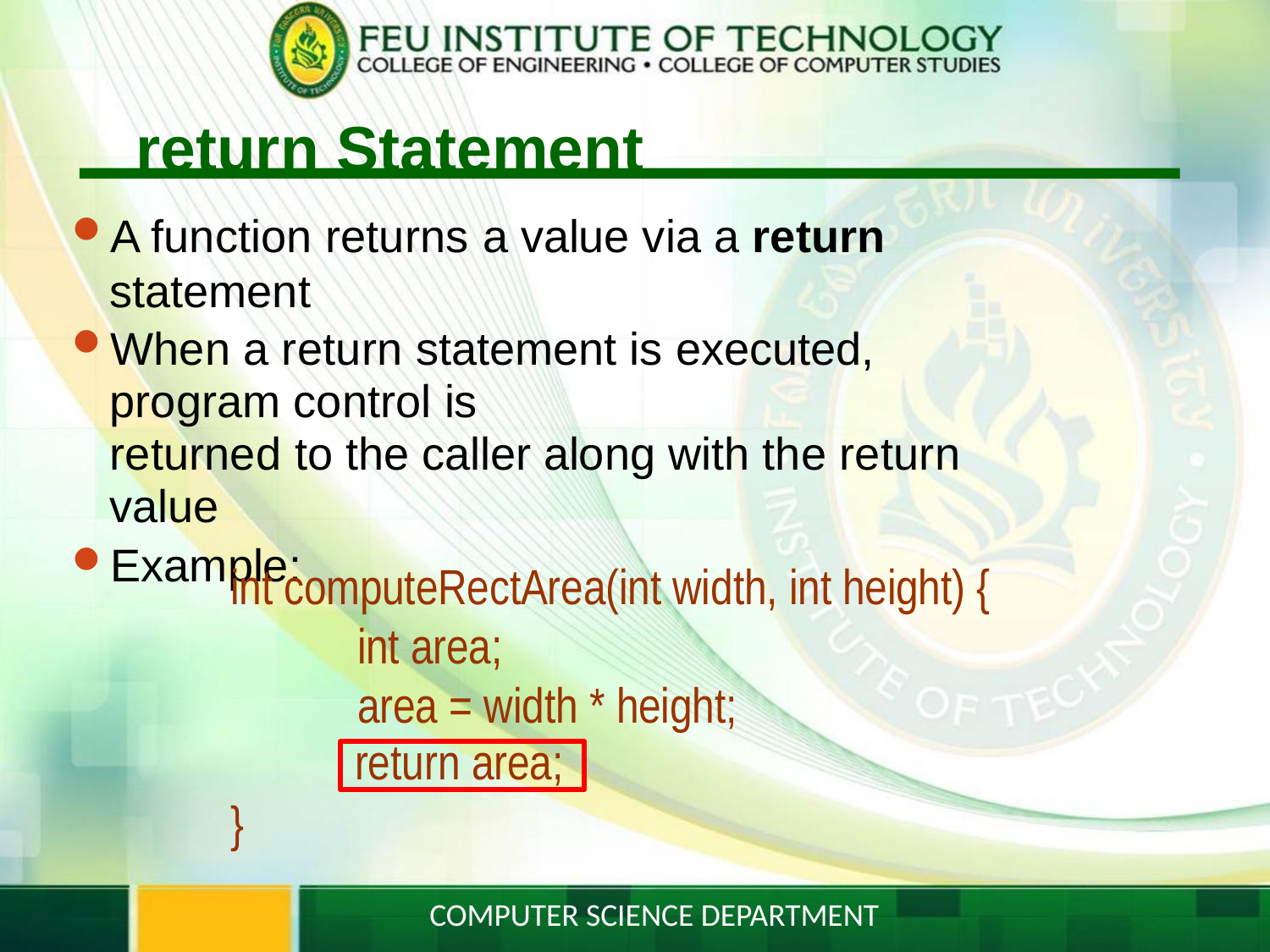

# return Statement
A function returns a value via a return statement
When a return statement is executed, program control is
returned to the caller along with the return value
Example:
int computeRectArea(int width, int height) {
int area;
area = width * height;
return area;
}